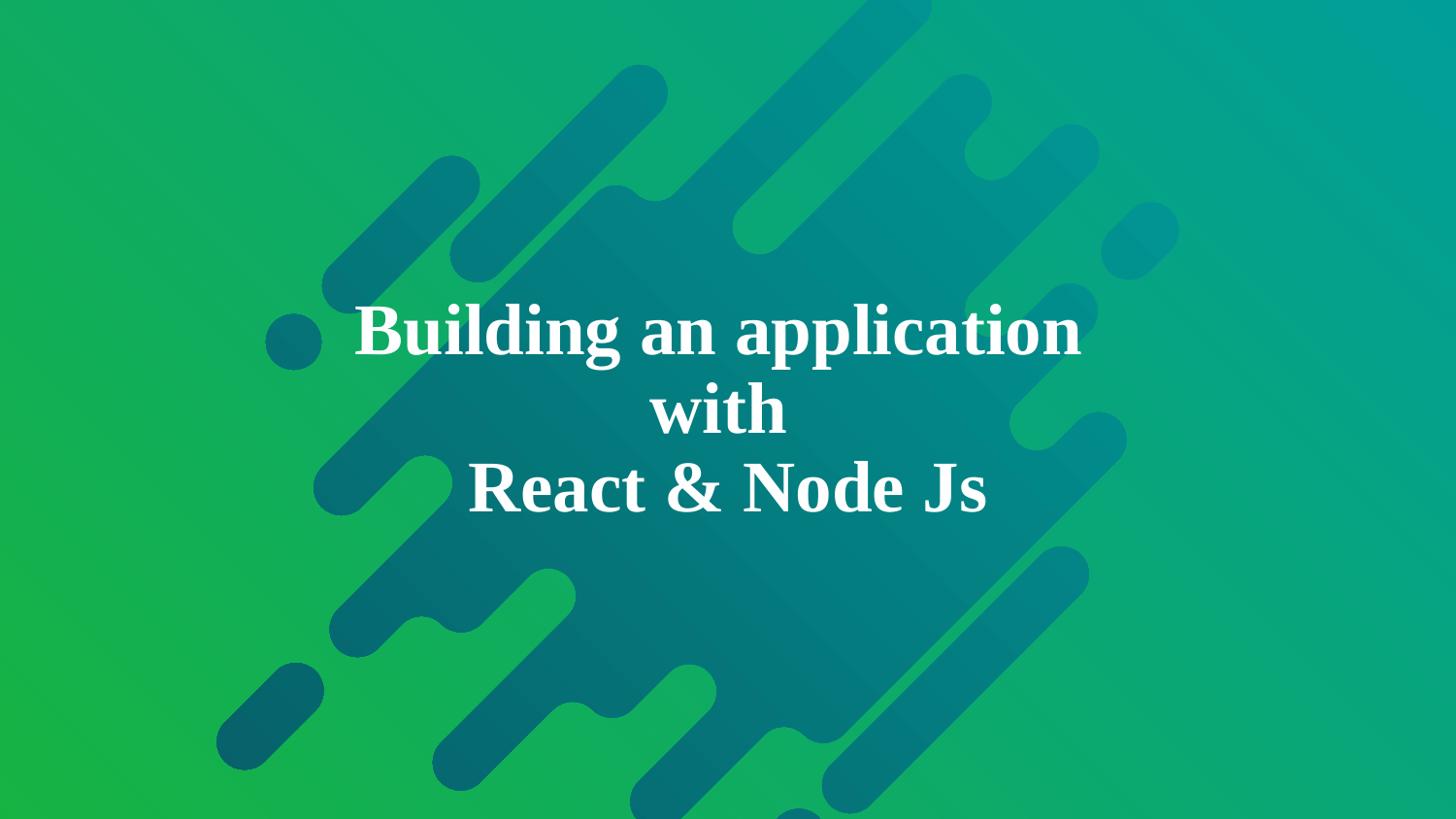

# Building an application with React & Node Js